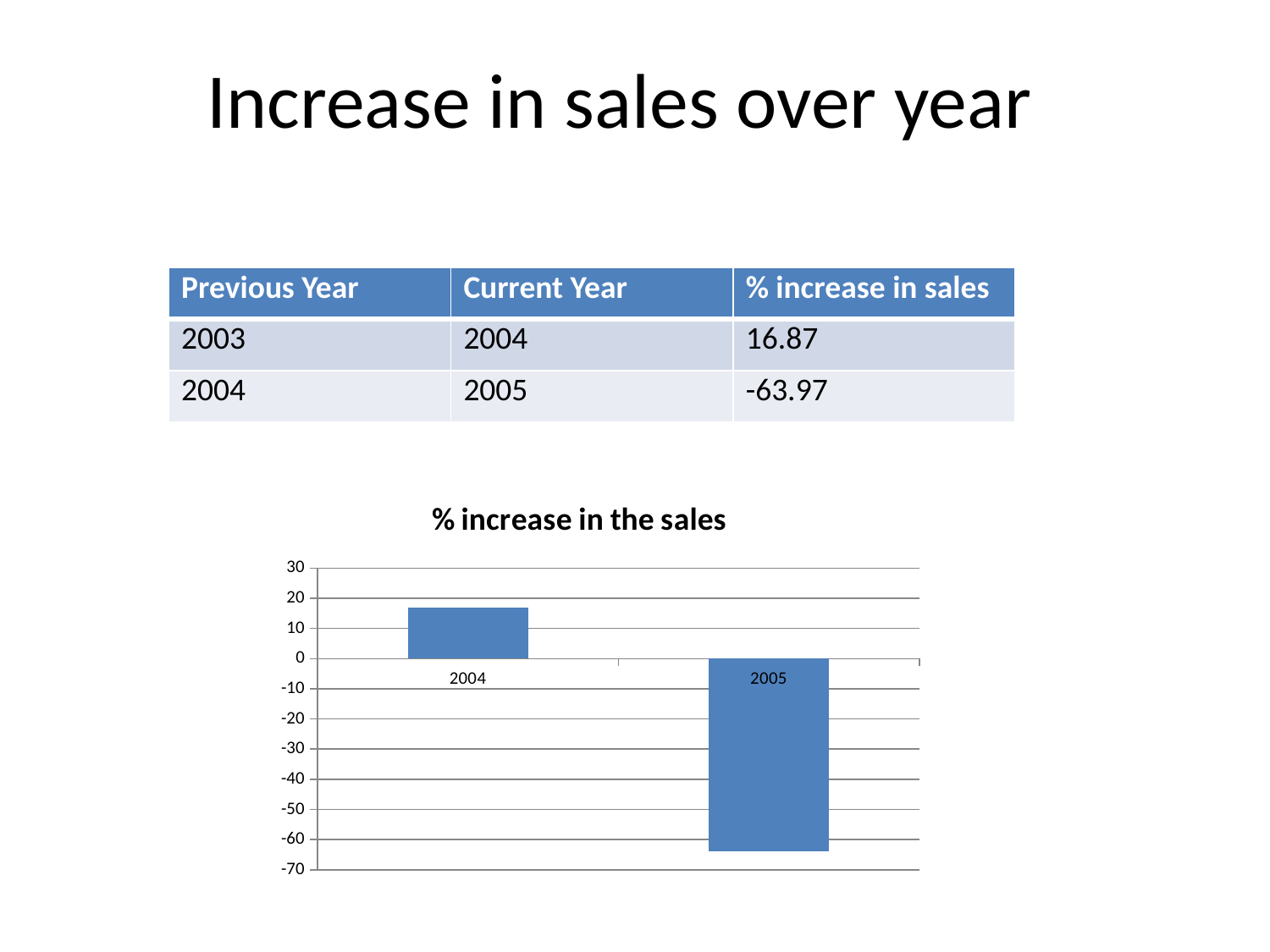

# Increase in sales over year
| Previous Year | Current Year | % increase in sales |
| --- | --- | --- |
| 2003 | 2004 | 16.87 |
| 2004 | 2005 | -63.97 |

### Chart: % increase in the sales

| Category | Total |
|---|---|
| 2004 | 16.87 |
| 2005 | -63.97 |